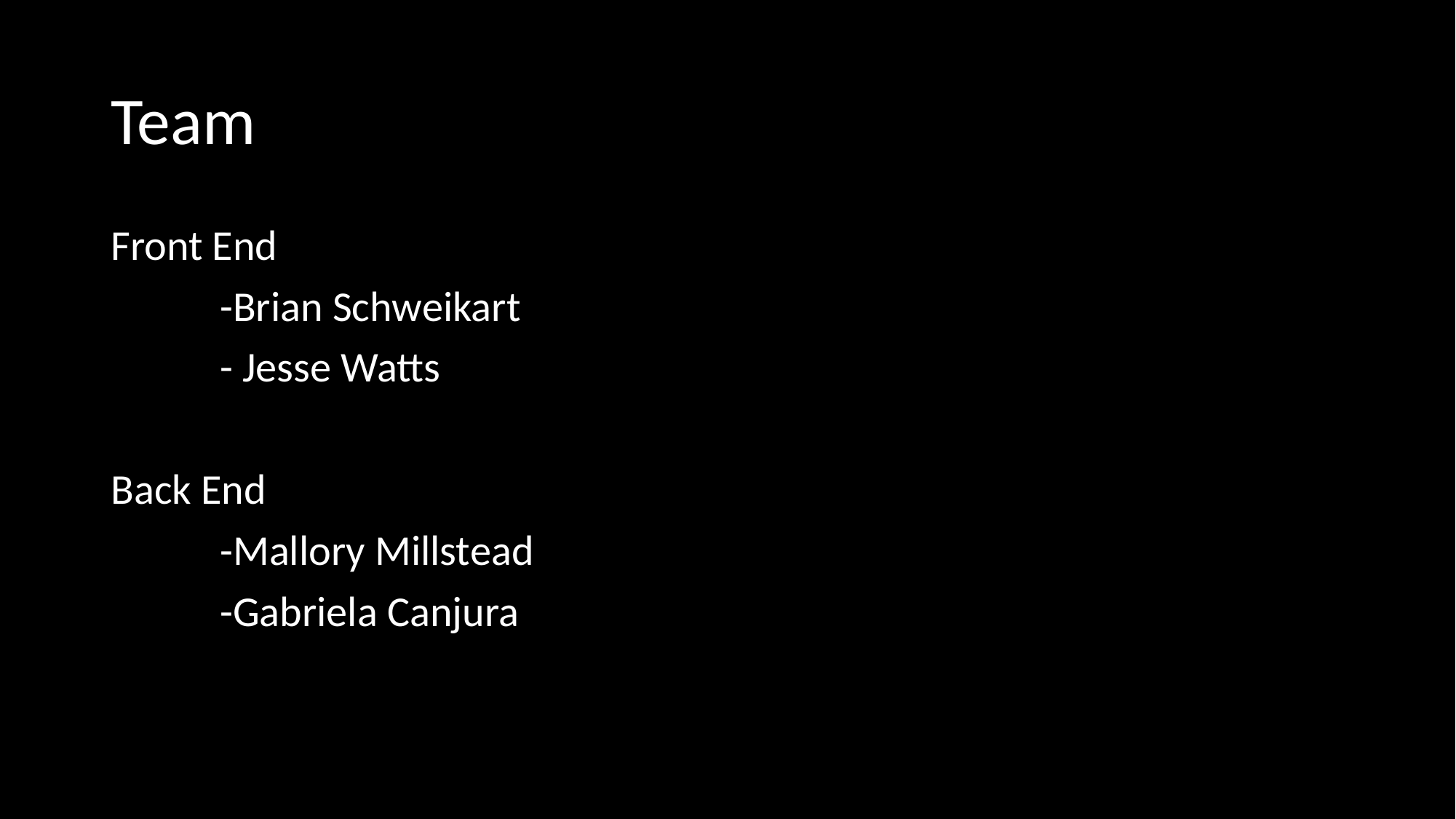

# Team
Front End
	-Brian Schweikart
	- Jesse Watts

Back End
	-Mallory Millstead
	-Gabriela Canjura